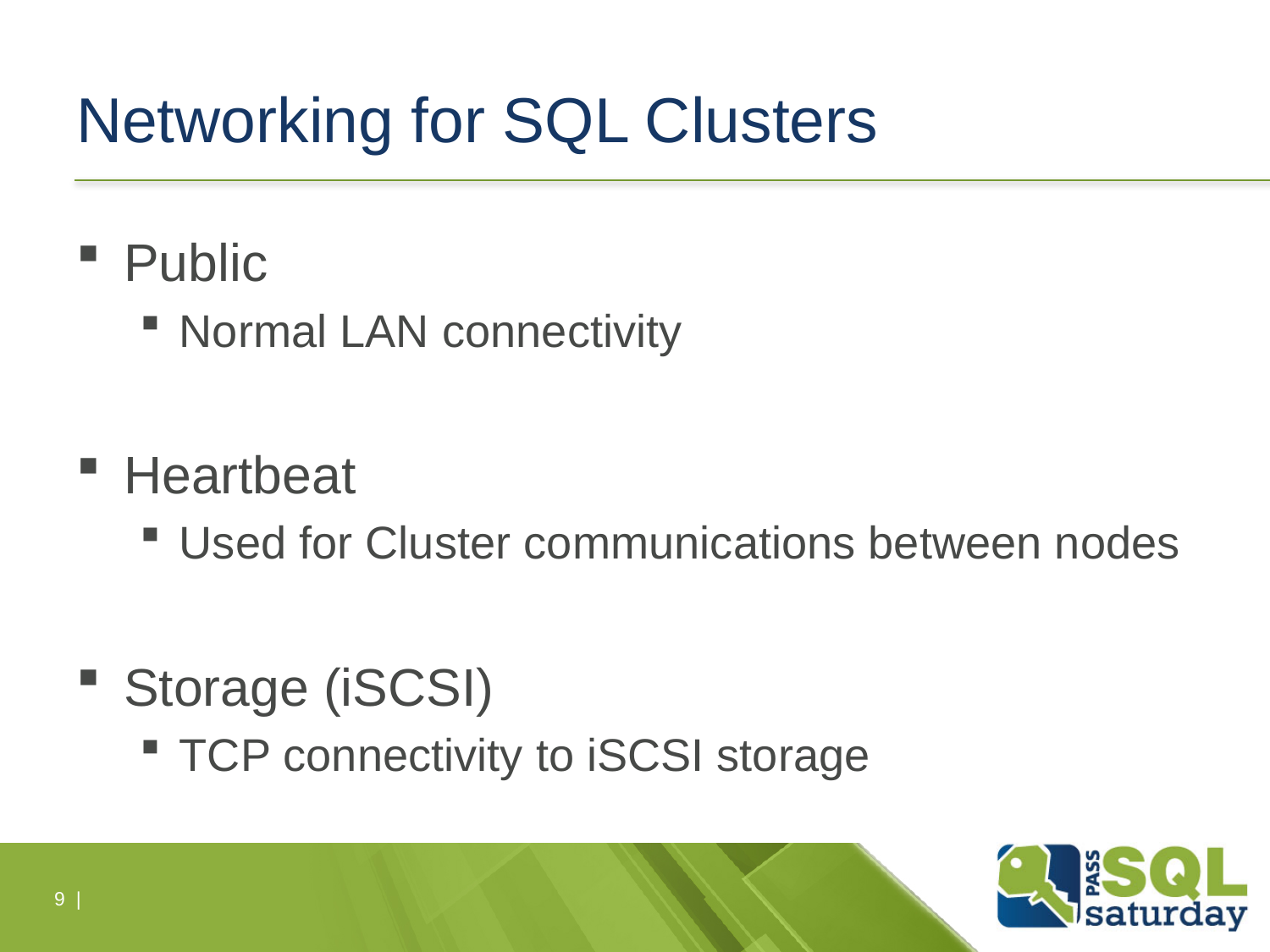

# Networking for SQL Clusters
Public
Normal LAN connectivity

Heartbeat
Used for Cluster communications between nodes

Storage (iSCSI)
TCP connectivity to iSCSI storage
9  |